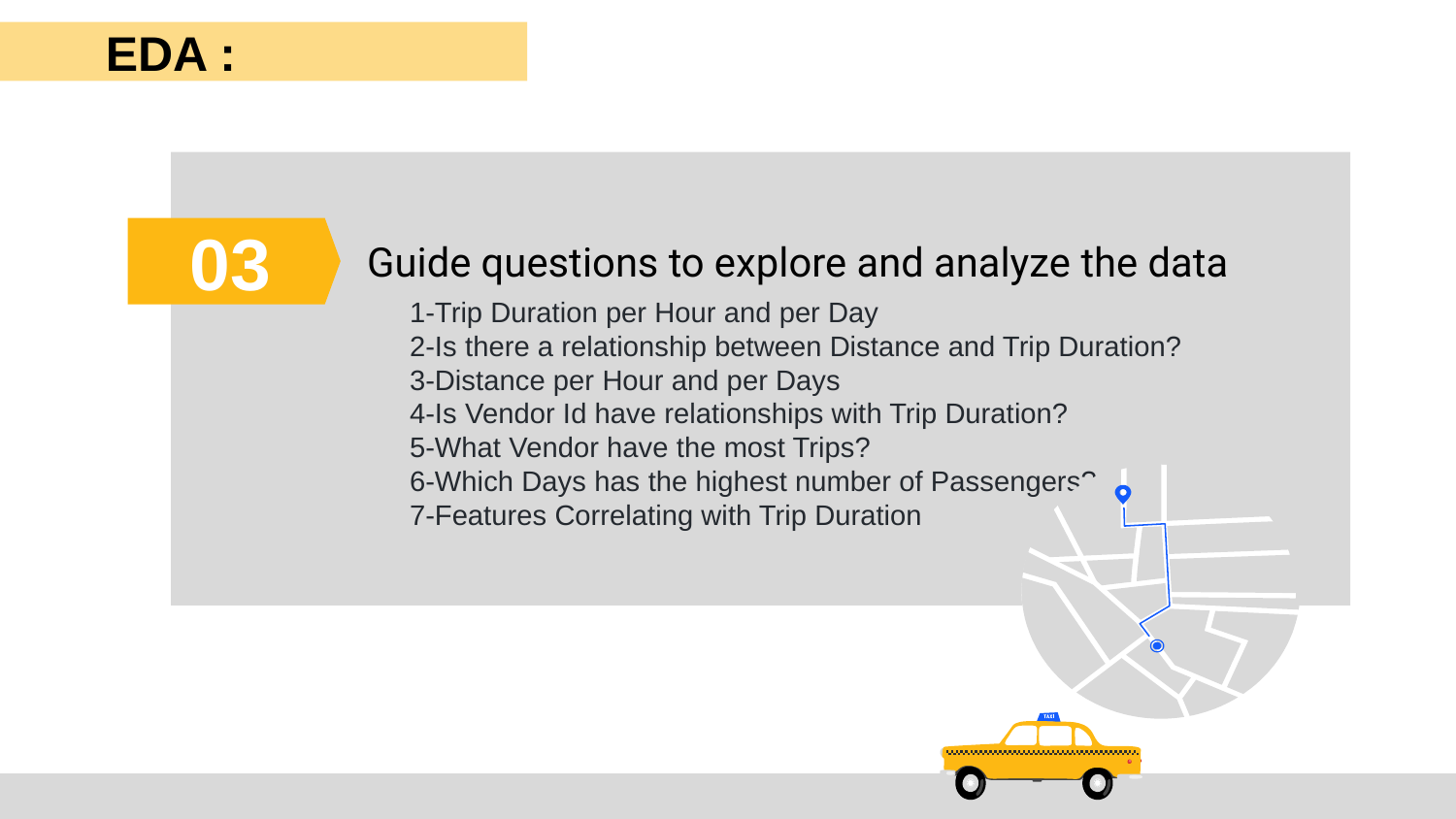

EDA :

                            1-Trip Duration per Hour and per Day
                            2-Is there a relationship between Distance and Trip Duration?
                            3-Distance per Hour and per Days
                            4-Is Vendor Id have relationships with Trip Duration?
                            5-What Vendor have the most Trips?
                            6-Which Days has the highest number of Passengers?
                            7-Features Correlating with Trip Duration

03
Guide questions to explore and analyze the data